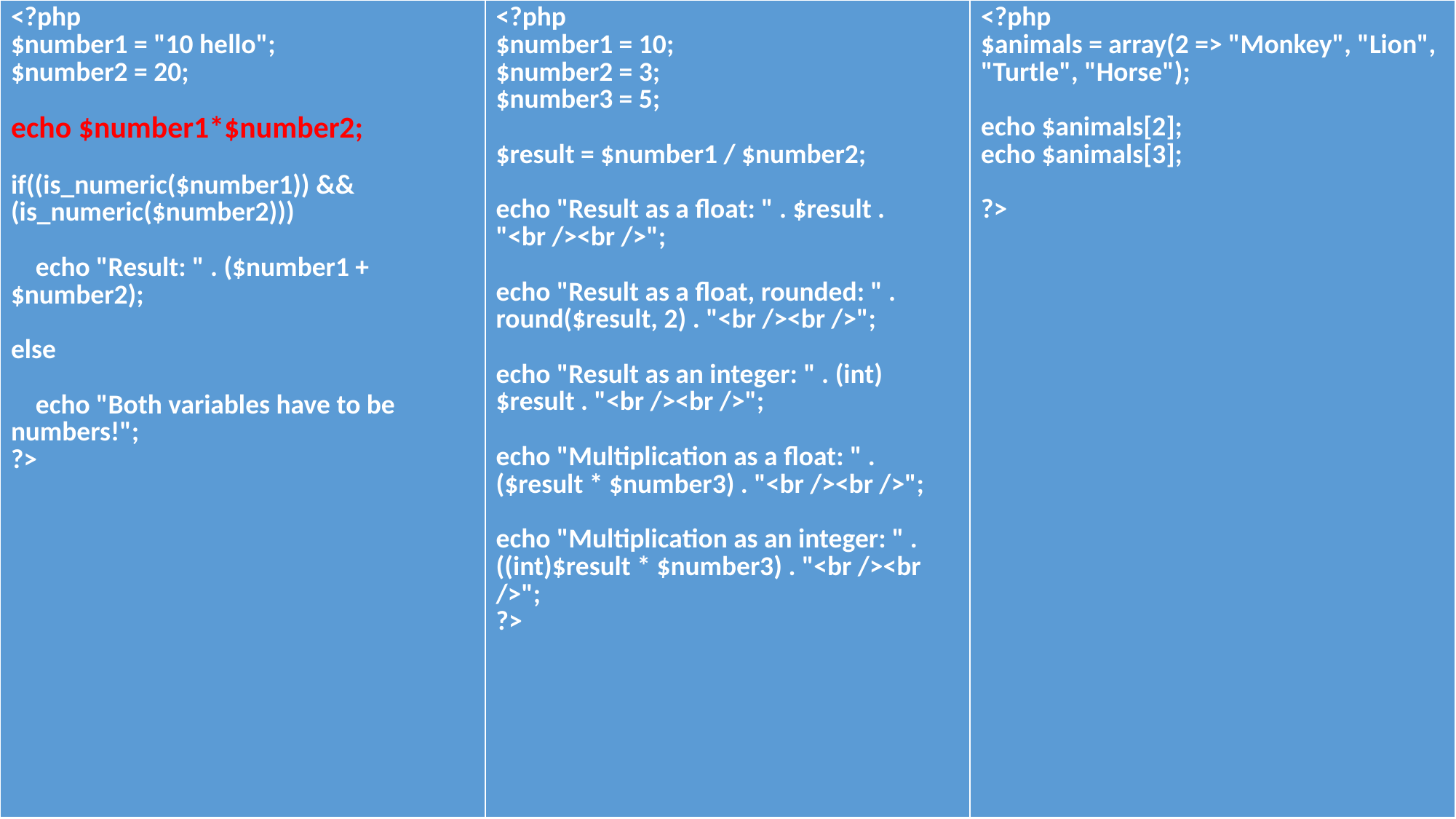

| <?php $number1 = "10 hello"; $number2 = 20; echo $number1\*$number2; if((is\_numeric($number1)) && (is\_numeric($number2))) echo "Result: " . ($number1 + $number2); else echo "Both variables have to be numbers!"; ?> | <?php $number1 = 10; $number2 = 3; $number3 = 5; $result = $number1 / $number2; echo "Result as a float: " . $result . "<br /><br />"; echo "Result as a float, rounded: " . round($result, 2) . "<br /><br />"; echo "Result as an integer: " . (int)$result . "<br /><br />"; echo "Multiplication as a float: " . ($result \* $number3) . "<br /><br />"; echo "Multiplication as an integer: " . ((int)$result \* $number3) . "<br /><br />"; ?> | <?php $animals = array(2 => "Monkey", "Lion", "Turtle", "Horse"); echo $animals[2]; echo $animals[3]; ?> |
| --- | --- | --- |
#